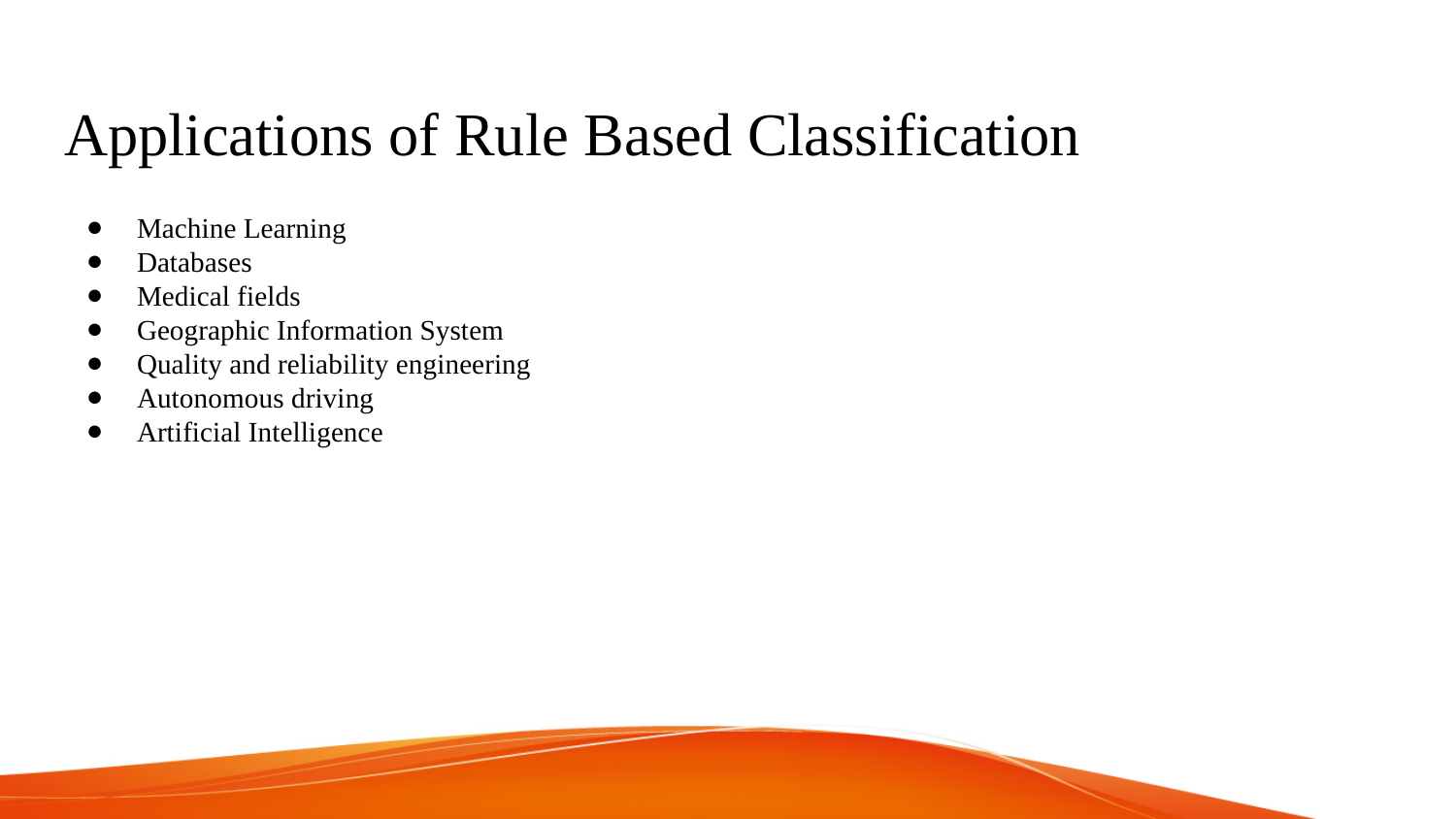

# Applications of Rule Based Classification
Machine Learning
Databases
Medical fields
Geographic Information System
Quality and reliability engineering
Autonomous driving
Artificial Intelligence